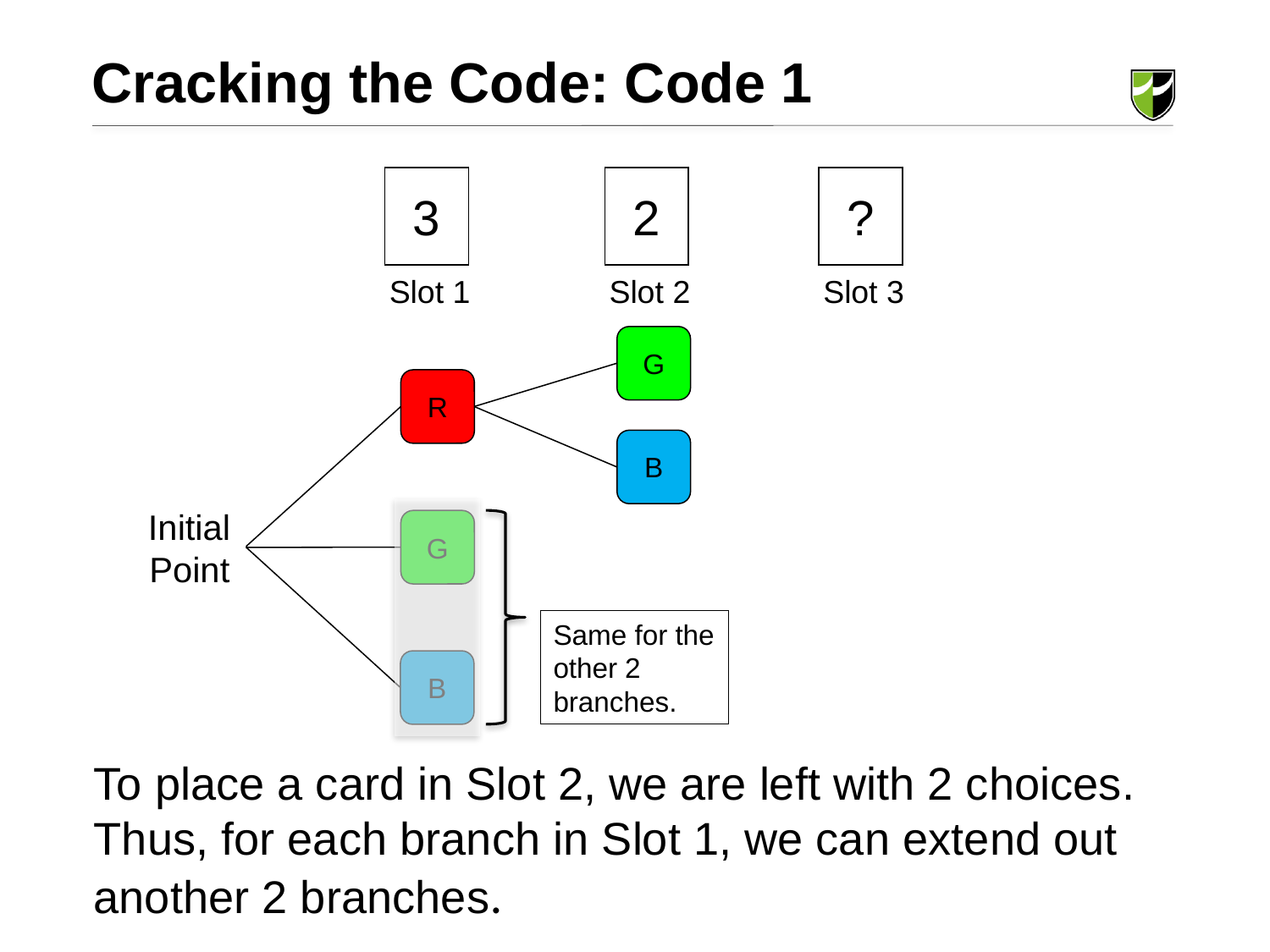

Cracking the Code: Code 1

3
2
?
Slot 1
Slot 2
Slot 3
G

R

B
Initial Point
G

B

Same for the other 2 branches.
To place a card in Slot 2, we are left with 2 choices. Thus, for each branch in Slot 1, we can extend out another 2 branches.
.